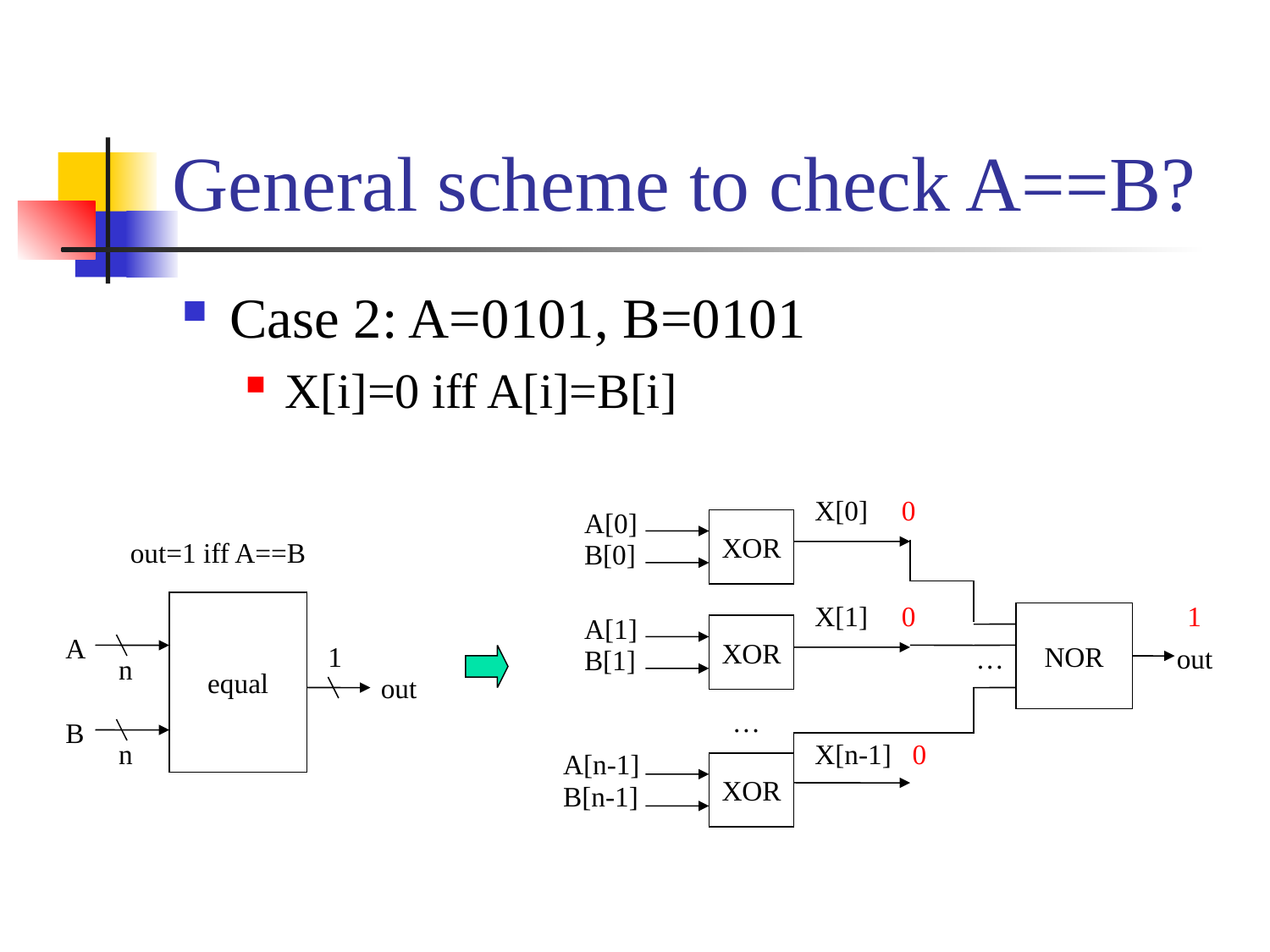

# General scheme to check A==B?
Case 2: A=0101, B=0101
X[i]=0 iff A[i]=B[i]
X[0]
A[0]
XOR
B[0]

X[1]
A[1]
XOR
B[1]

NOR

…
out

…
X[n-1]
A[n-1]
XOR
B[n-1]

0
out=1 iff A==B
equal
A

n
1
out

B

n
0
1

0